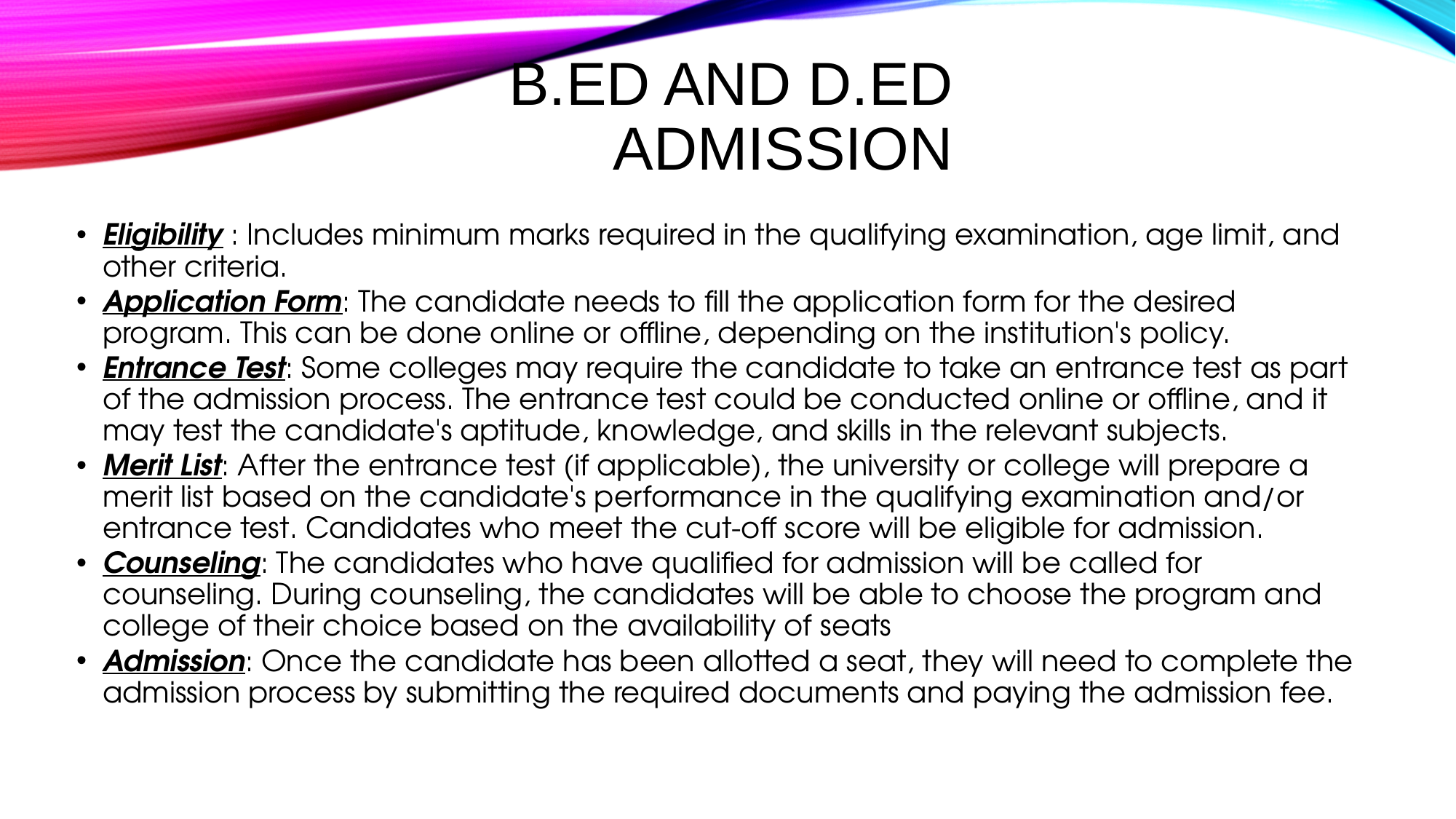

# b.Ed and d.ed  admission
Eligibility : Includes minimum marks required in the qualifying examination, age limit, and other criteria.
Application Form: The candidate needs to fill the application form for the desired program. This can be done online or offline, depending on the institution's policy.
Entrance Test: Some colleges may require the candidate to take an entrance test as part of the admission process. The entrance test could be conducted online or offline, and it may test the candidate's aptitude, knowledge, and skills in the relevant subjects.
Merit List: After the entrance test (if applicable), the university or college will prepare a merit list based on the candidate's performance in the qualifying examination and/or entrance test. Candidates who meet the cut-off score will be eligible for admission.
Counseling: The candidates who have qualified for admission will be called for counseling. During counseling, the candidates will be able to choose the program and college of their choice based on the availability of seats
Admission: Once the candidate has been allotted a seat, they will need to complete the admission process by submitting the required documents and paying the admission fee.